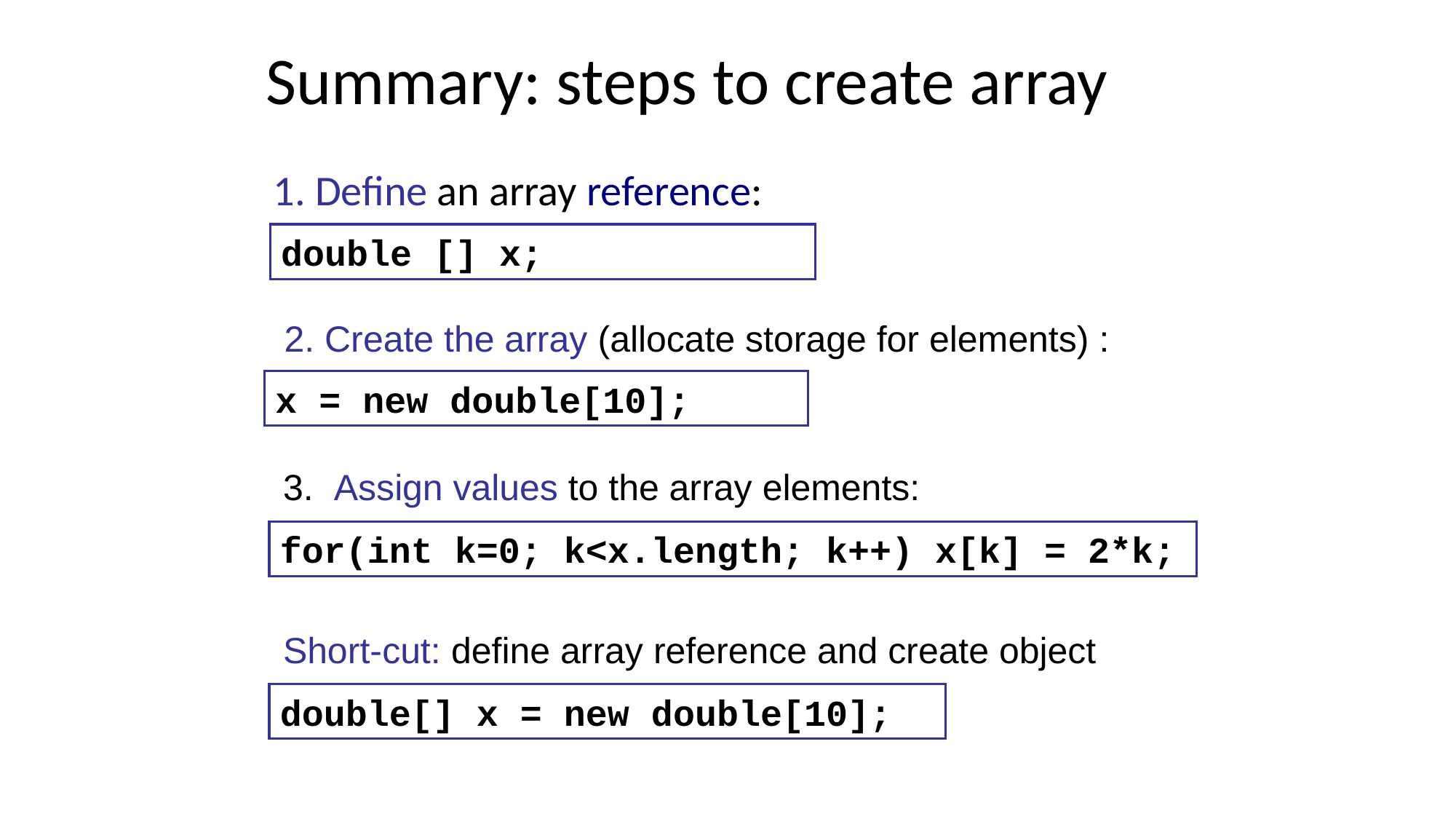

Summary: steps to create array
1. Define an array reference:
double [] x;
2. Create the array (allocate storage for elements) :
x = new double[10];
3.  Assign values to the array elements:
for(int k=0; k<x.length; k++) x[k] = 2*k;
Short-cut: define array reference and create object
double[] x = new double[10];